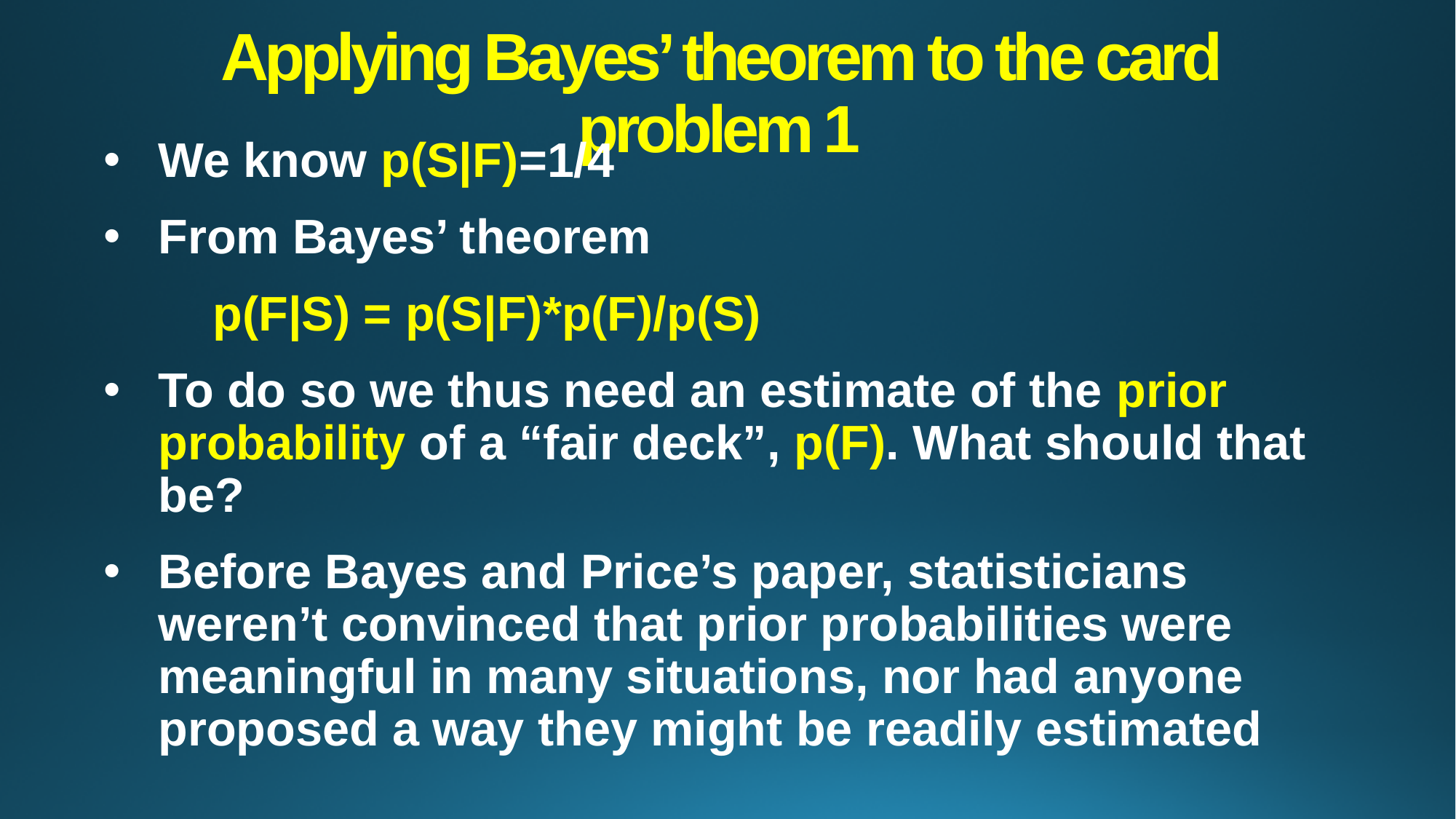

# Applying Bayes’ theorem to the card problem 1
We know p(S|F)=1/4
From Bayes’ theorem
	p(F|S) = p(S|F)*p(F)/p(S)
To do so we thus need an estimate of the prior probability of a “fair deck”, p(F). What should that be?
Before Bayes and Price’s paper, statisticians weren’t convinced that prior probabilities were meaningful in many situations, nor had anyone proposed a way they might be readily estimated